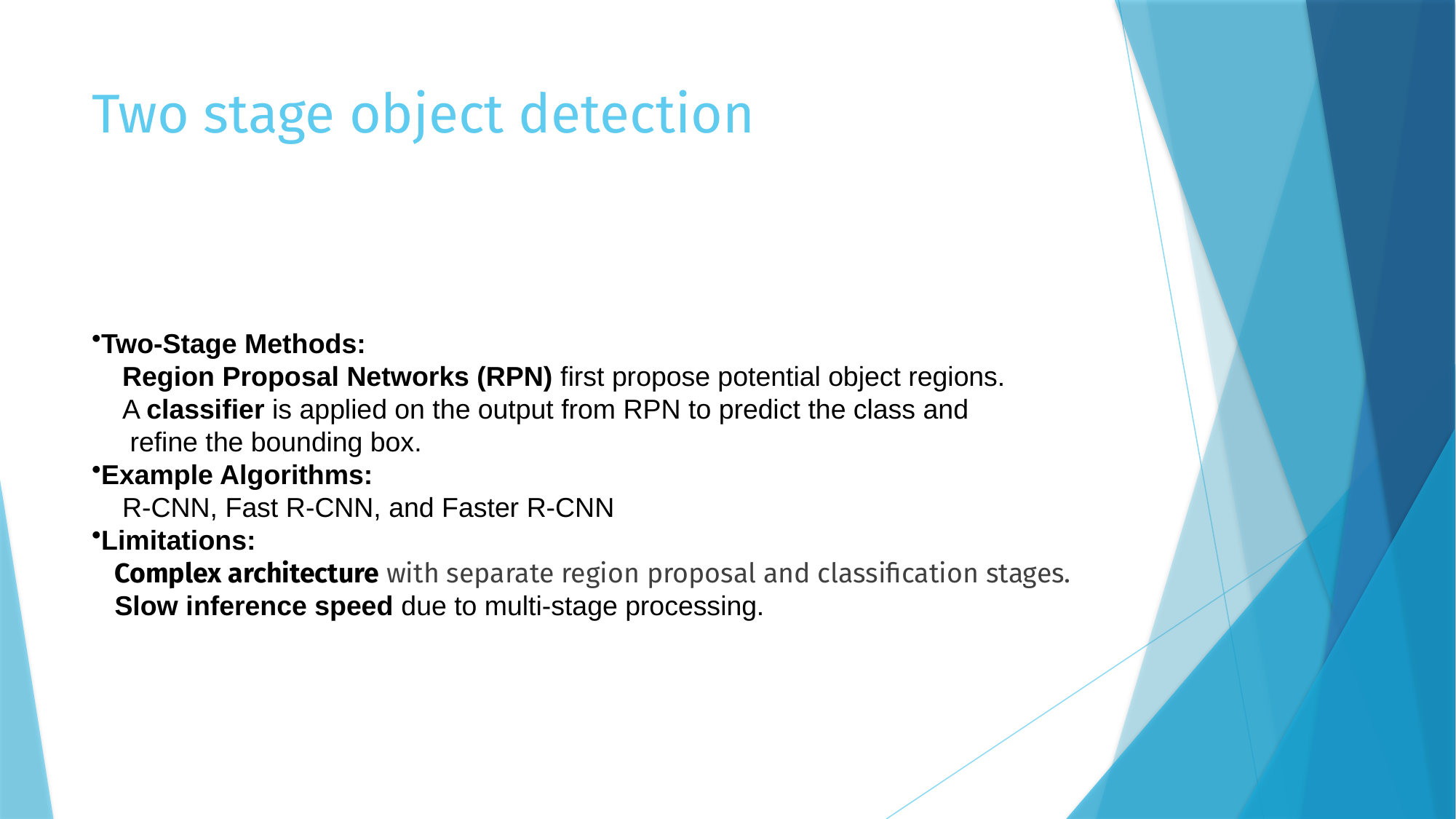

# Two stage object detection
Two-Stage Methods:
    Region Proposal Networks (RPN) first propose potential object regions.
    A classifier is applied on the output from RPN to predict the class and
     refine the bounding box.
Example Algorithms:
    R-CNN, Fast R-CNN, and Faster R-CNN
Limitations:
   Complex architecture with separate region proposal and classification stages.
   Slow inference speed due to multi-stage processing.